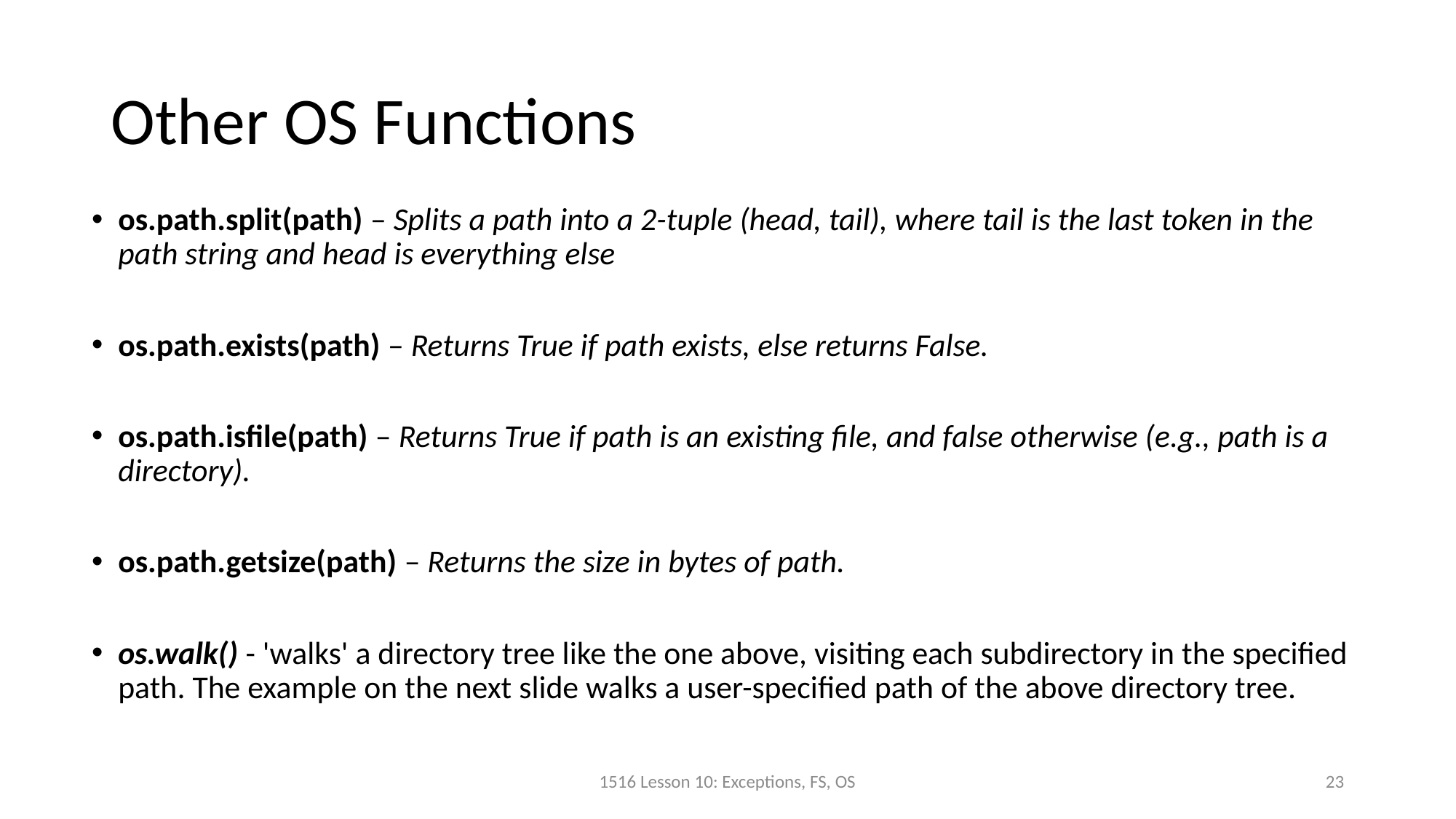

# Other OS Functions
os.path.split(path) – Splits a path into a 2-tuple (head, tail), where tail is the last token in the path string and head is everything else

os.path.exists(path) – Returns True if path exists, else returns False.

os.path.isfile(path) – Returns True if path is an existing file, and false otherwise (e.g., path is a directory).

os.path.getsize(path) – Returns the size in bytes of path.

os.walk() - 'walks' a directory tree like the one above, visiting each subdirectory in the specified path. The example on the next slide walks a user-specified path of the above directory tree.
1516 Lesson 10: Exceptions, FS, OS
23